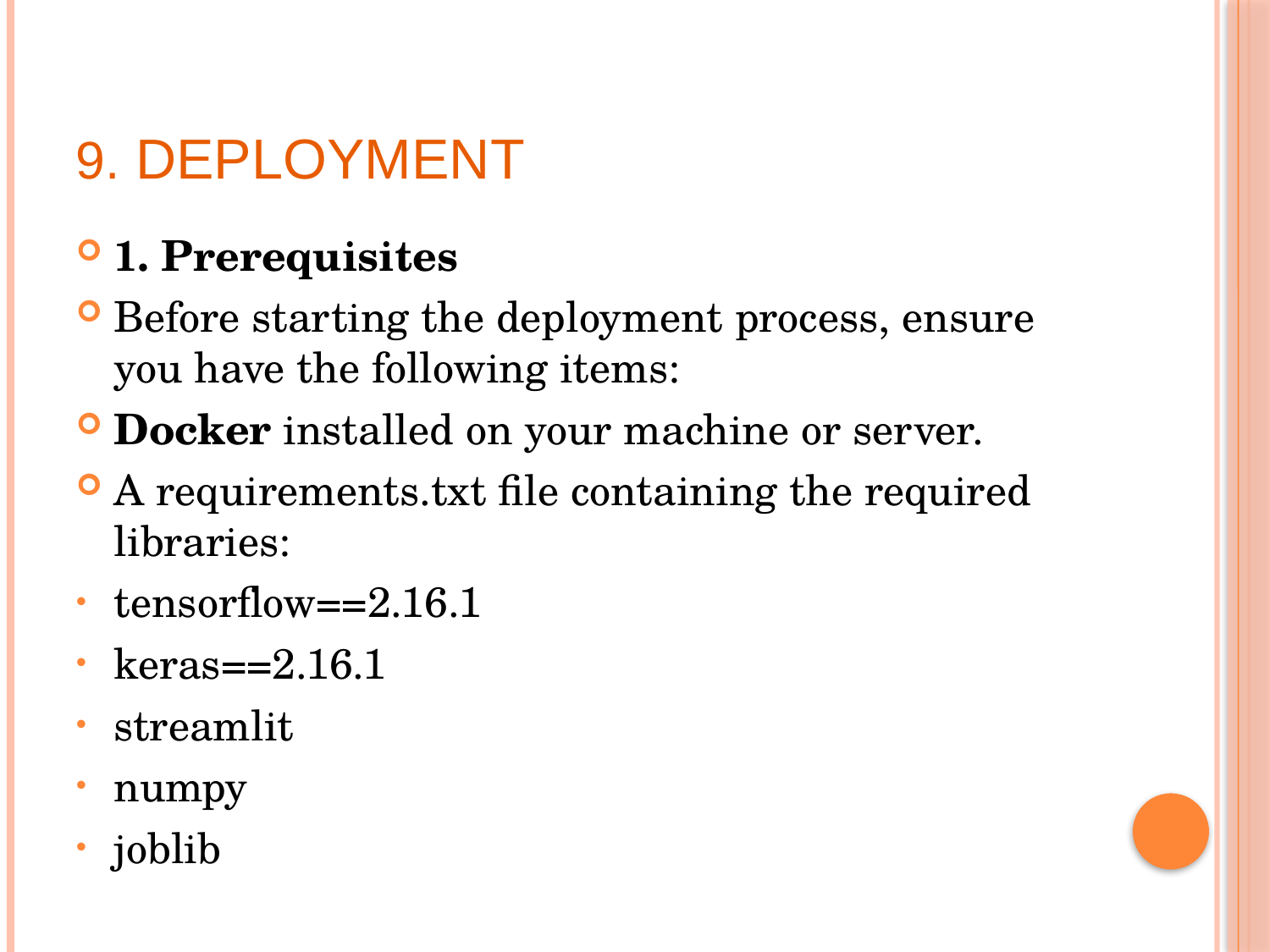

# 9. Deployment
1. Prerequisites
Before starting the deployment process, ensure you have the following items:
Docker installed on your machine or server.
A requirements.txt file containing the required libraries:
tensorflow==2.16.1
keras==2.16.1
streamlit
numpy
joblib